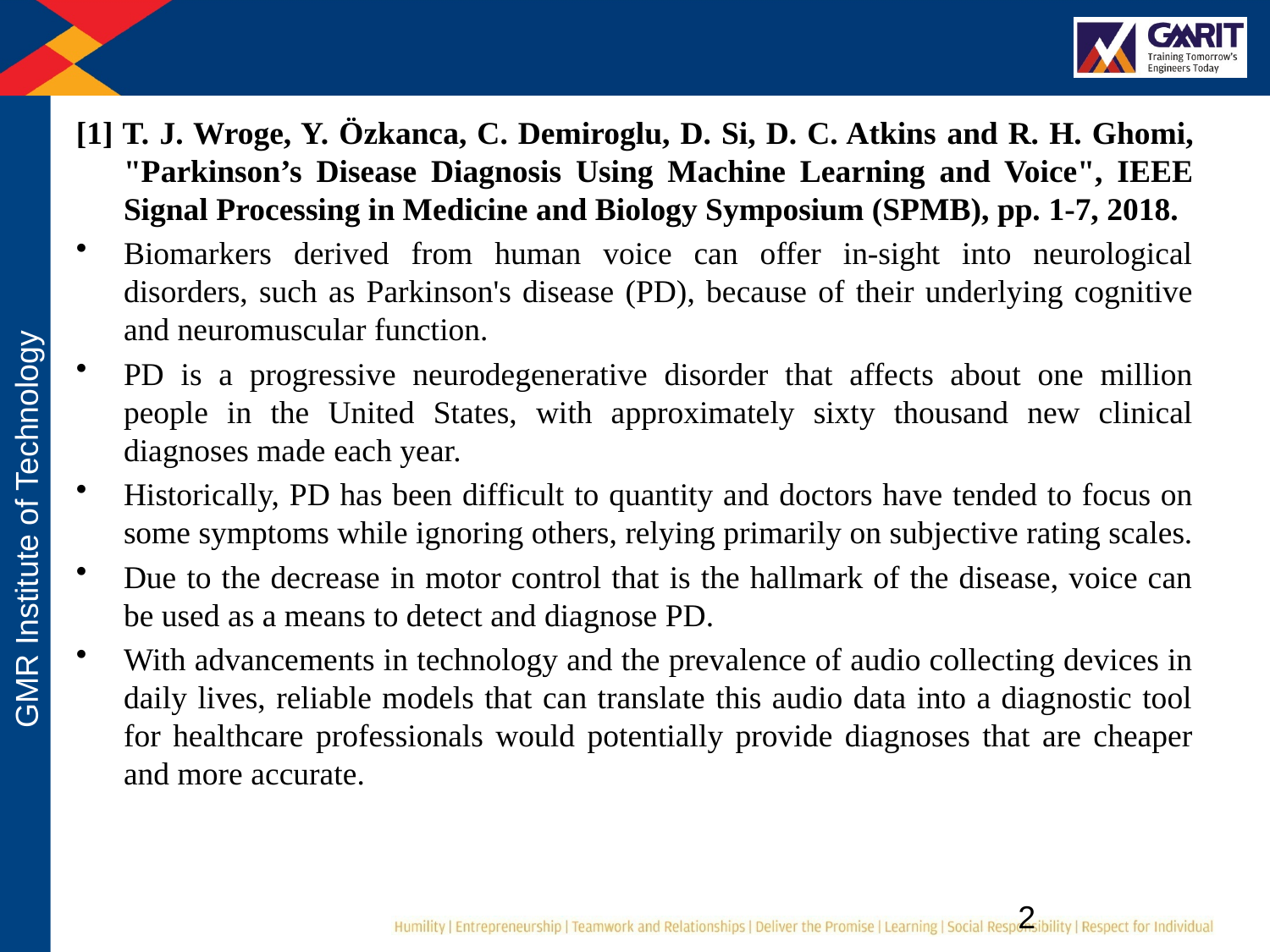

[1] T. J. Wroge, Y. Özkanca, C. Demiroglu, D. Si, D. C. Atkins and R. H. Ghomi, "Parkinson’s Disease Diagnosis Using Machine Learning and Voice", IEEE Signal Processing in Medicine and Biology Symposium (SPMB), pp. 1-7, 2018.
Biomarkers derived from human voice can offer in-sight into neurological disorders, such as Parkinson's disease (PD), because of their underlying cognitive and neuromuscular function.
PD is a progressive neurodegenerative disorder that affects about one million people in the United States, with approximately sixty thousand new clinical diagnoses made each year.
Historically, PD has been difficult to quantity and doctors have tended to focus on some symptoms while ignoring others, relying primarily on subjective rating scales.
Due to the decrease in motor control that is the hallmark of the disease, voice can be used as a means to detect and diagnose PD.
With advancements in technology and the prevalence of audio collecting devices in daily lives, reliable models that can translate this audio data into a diagnostic tool for healthcare professionals would potentially provide diagnoses that are cheaper and more accurate.

2